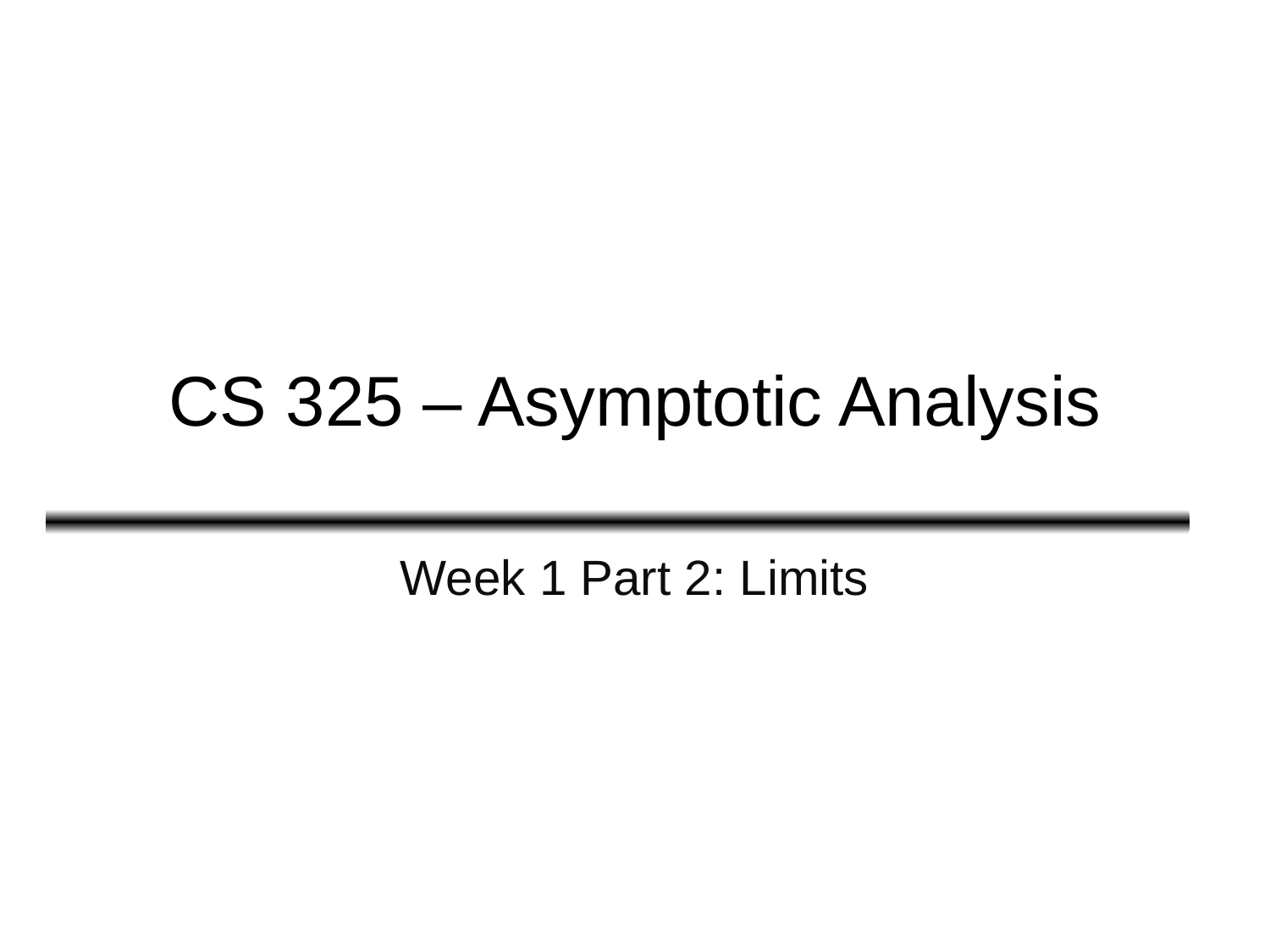

# CS 325 – Asymptotic Analysis
Week 1 Part 2: Limits